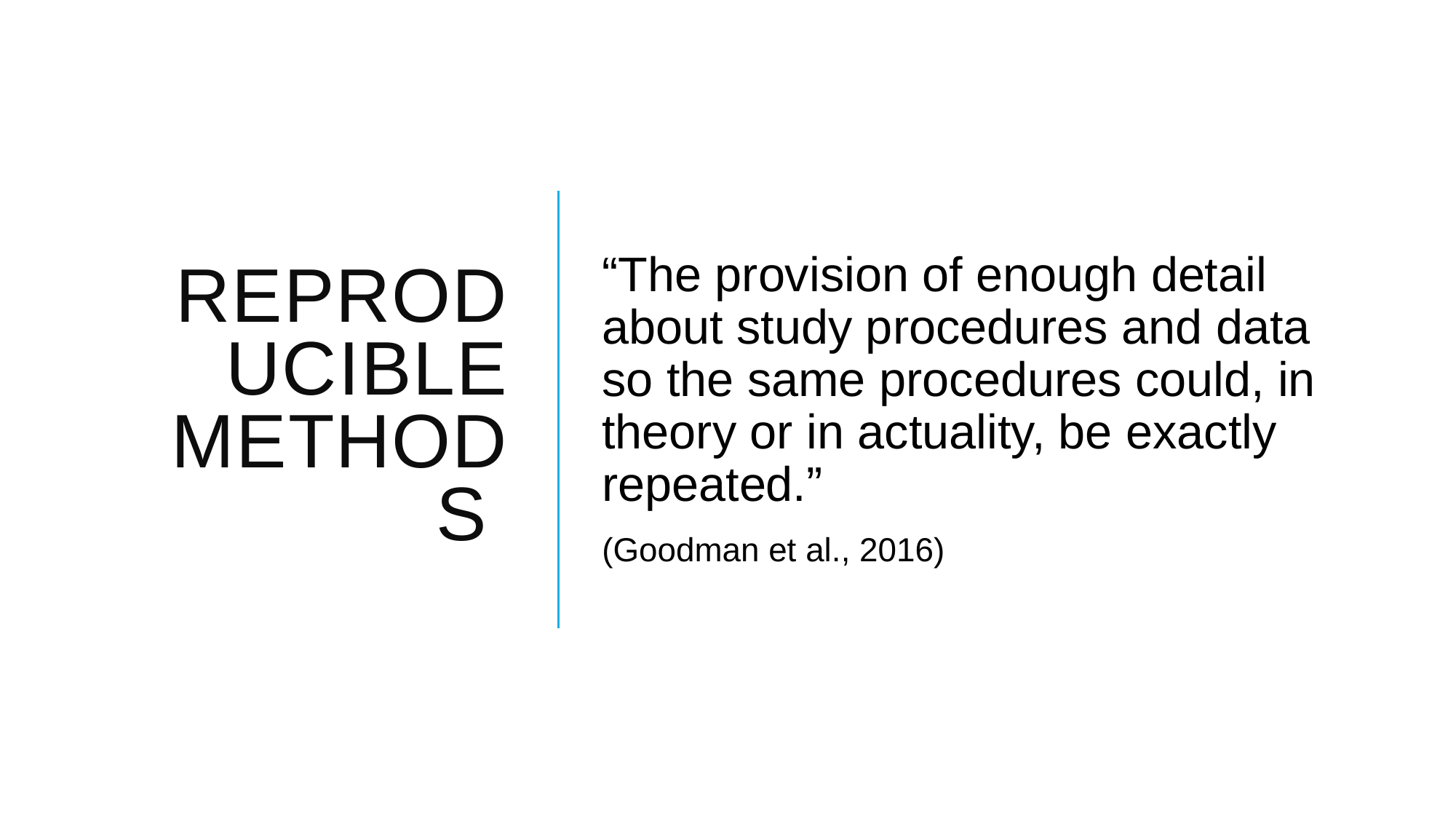

# Reproducible methods
“The provision of enough detail about study procedures and data so the same procedures could, in theory or in actuality, be exactly repeated.”
(Goodman et al., 2016)